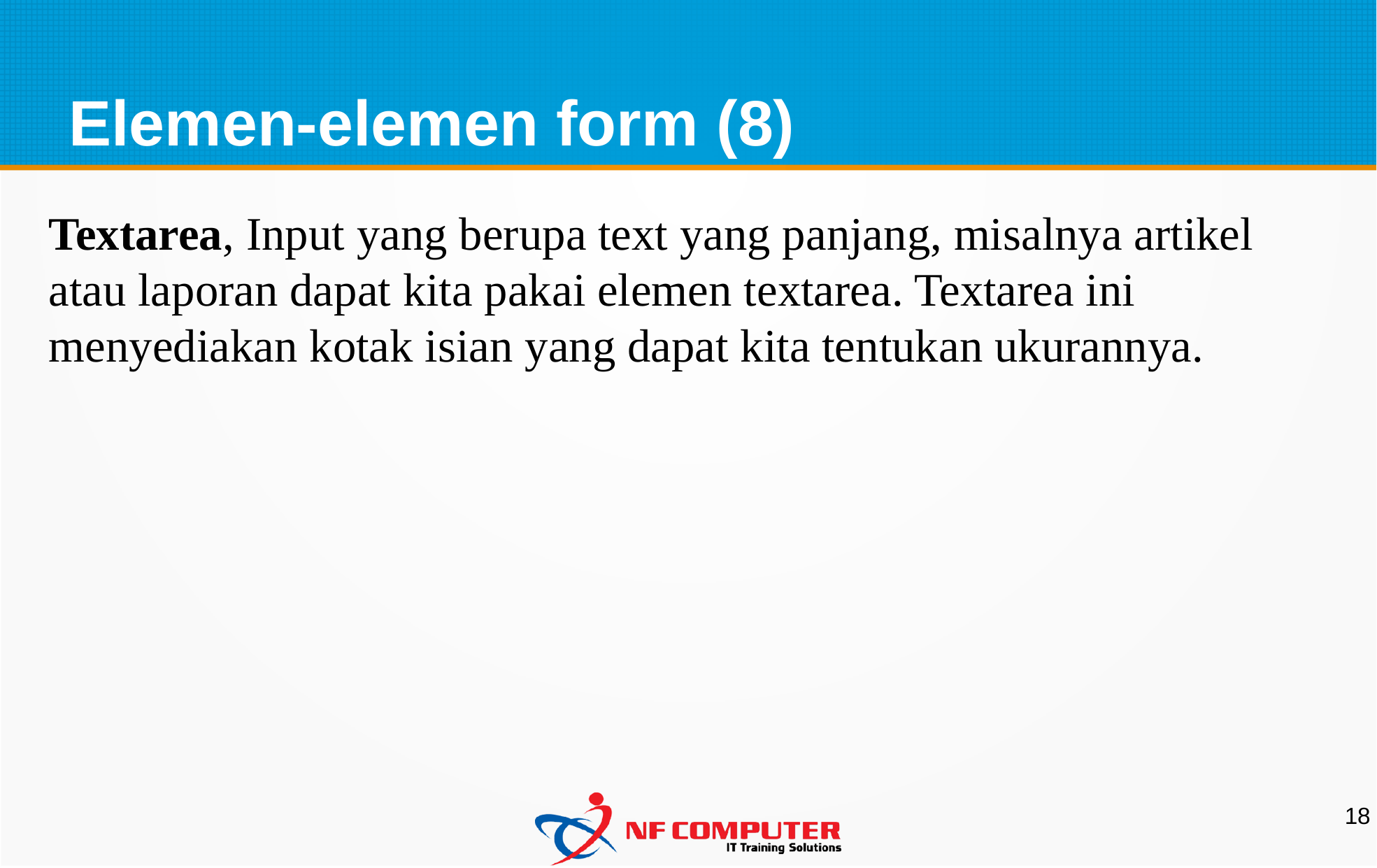

Elemen-elemen form (8)
Textarea, Input yang berupa text yang panjang, misalnya artikel atau laporan dapat kita pakai elemen textarea. Textarea ini menyediakan kotak isian yang dapat kita tentukan ukurannya.

18